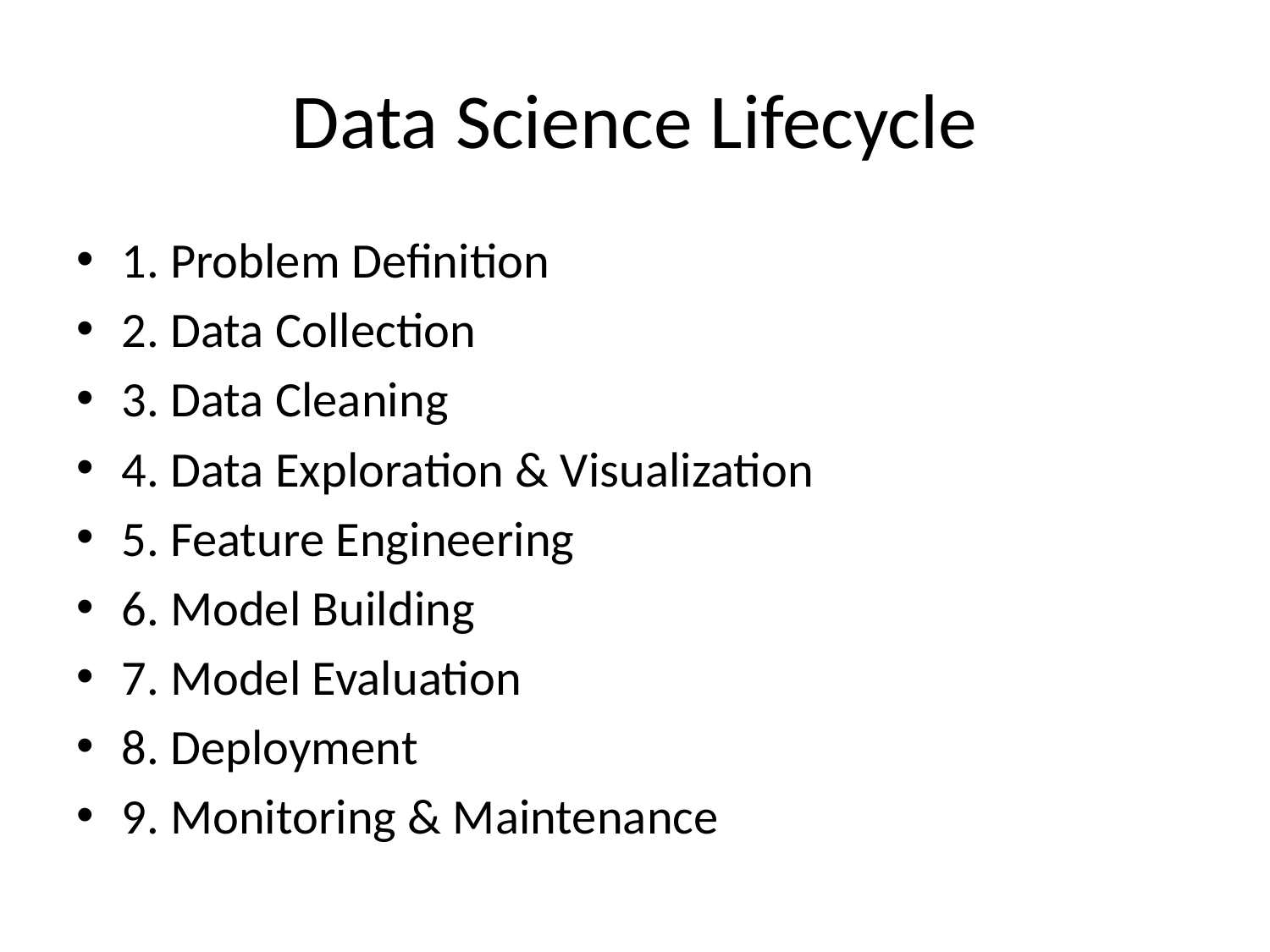

# Data Science Lifecycle
1. Problem Definition
2. Data Collection
3. Data Cleaning
4. Data Exploration & Visualization
5. Feature Engineering
6. Model Building
7. Model Evaluation
8. Deployment
9. Monitoring & Maintenance